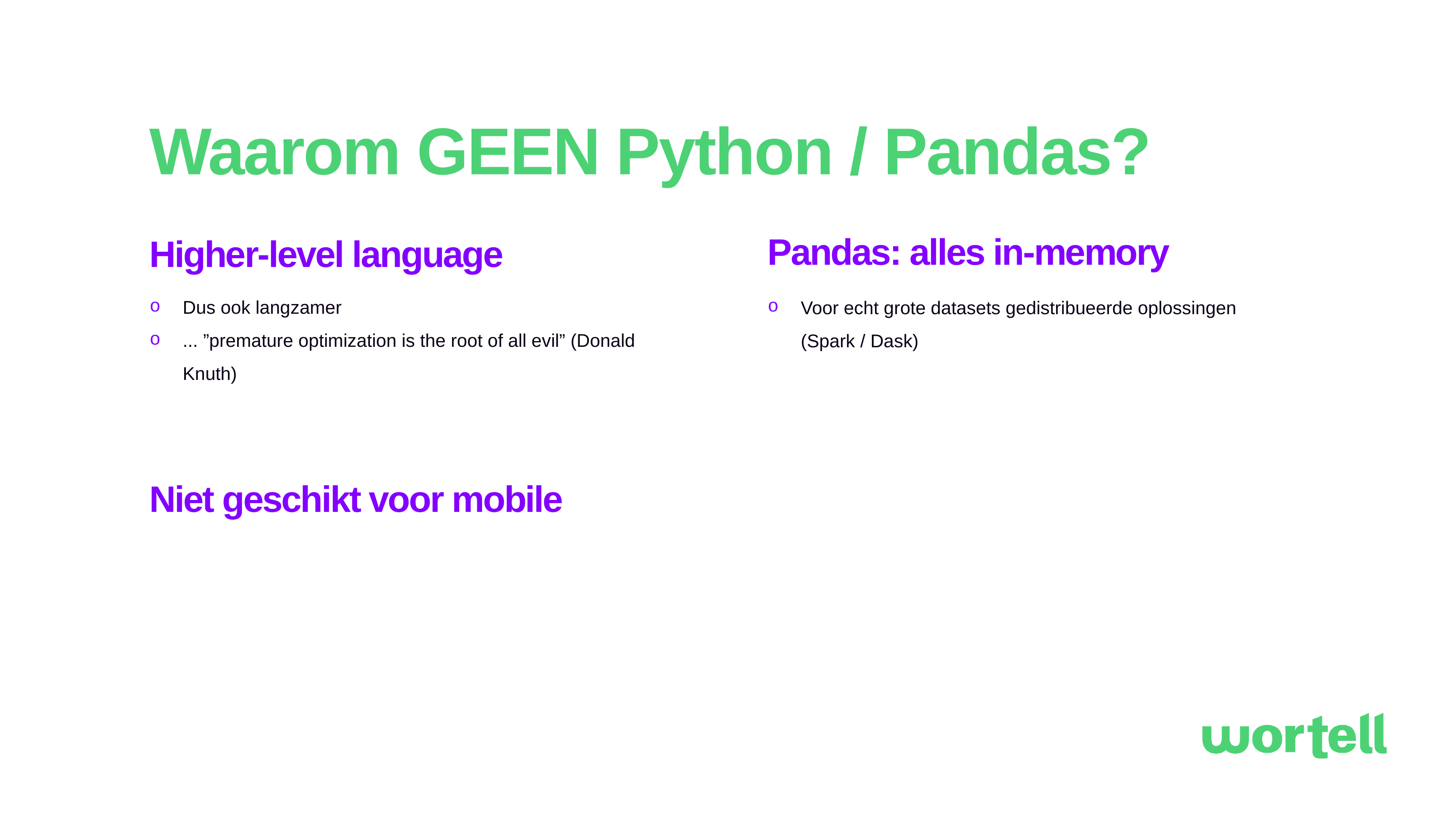

# Waarom GEEN Python / Pandas?
Pandas: alles in-memory
Higher-level language
Dus ook langzamer
... ”premature optimization is the root of all evil” (Donald Knuth)
Voor echt grote datasets gedistribueerde oplossingen (Spark / Dask)
Niet geschikt voor mobile